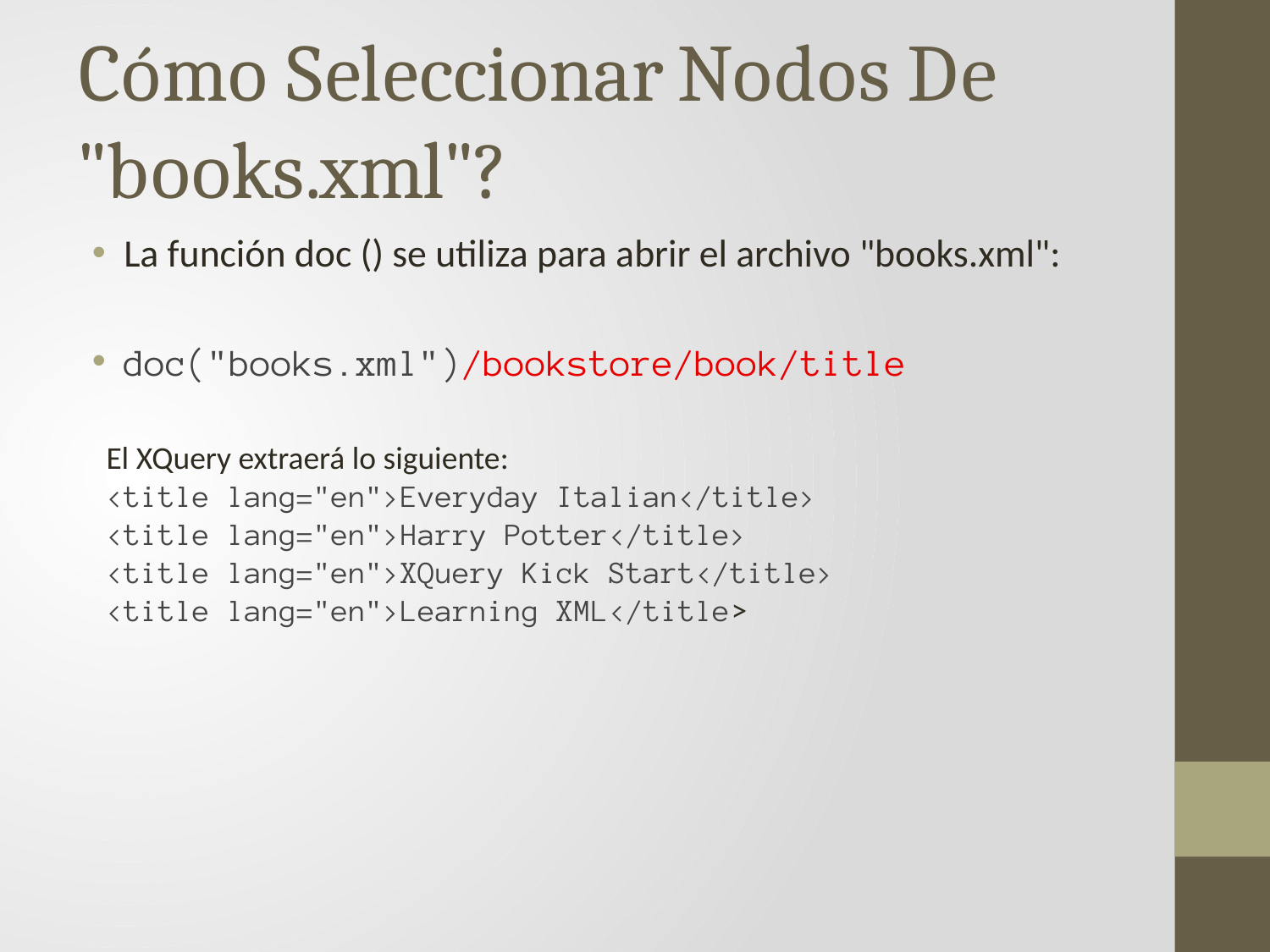

# Cómo Seleccionar Nodos De "books.xml"?
La función doc () se utiliza para abrir el archivo "books.xml":

doc("books.xml")/bookstore/book/title

El XQuery extraerá lo siguiente:
<title lang="en">Everyday Italian</title>
<title lang="en">Harry Potter</title>
<title lang="en">XQuery Kick Start</title>
<title lang="en">Learning XML</title>